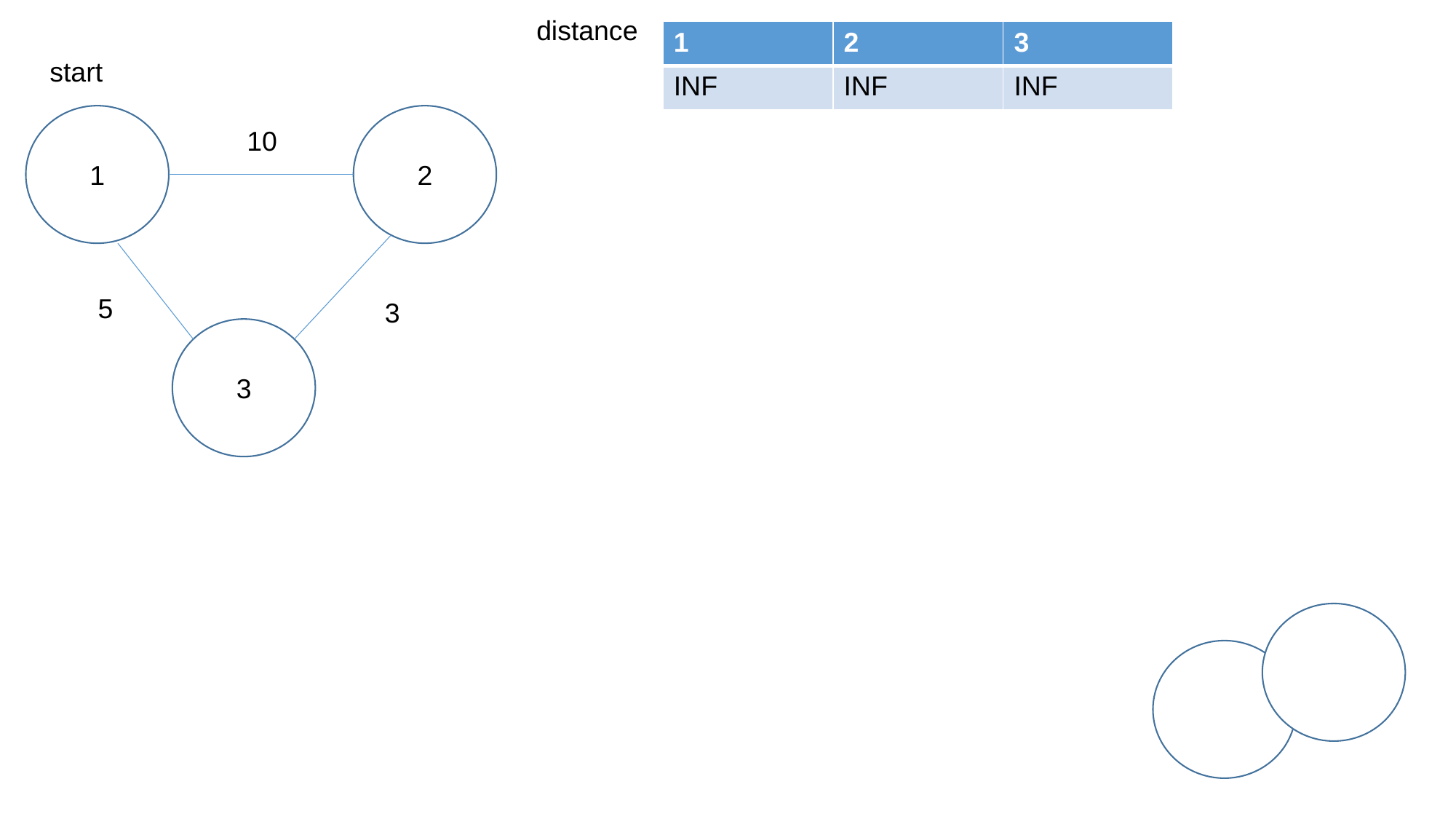

distance
| 1 | 2 | 3 |
| --- | --- | --- |
| INF | INF | INF |
start
1
2
10
5
3
3